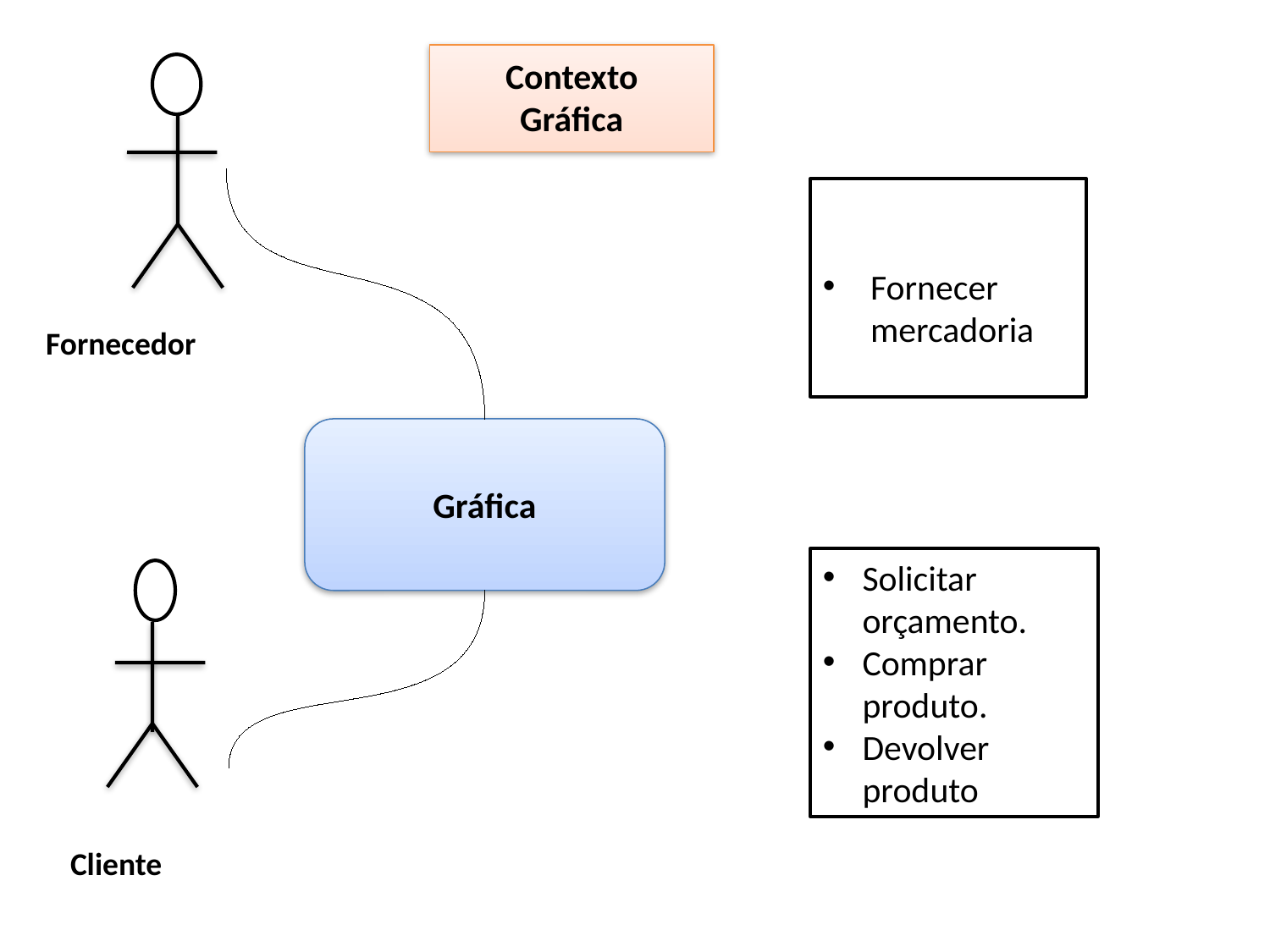

Contexto
Gráfica

Fornecer mercadoria

Fornecedor
Gráfica

Solicitar orçamento.
Comprar produto.
Devolver produto

Cliente